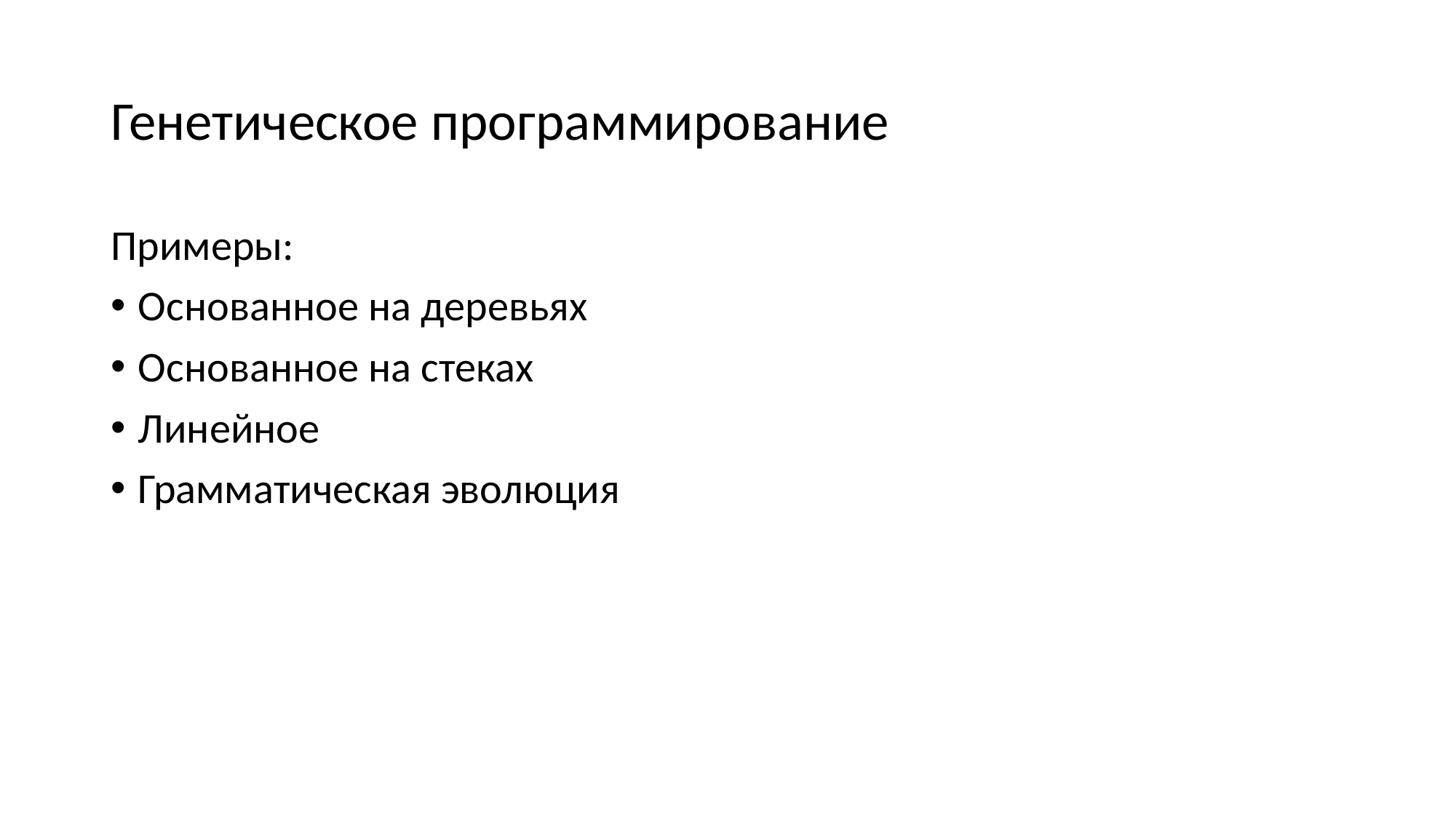

# Генетическое программирование
Примеры:
Основанное на деревьях
Основанное на стеках
Линейное
Грамматическая эволюция